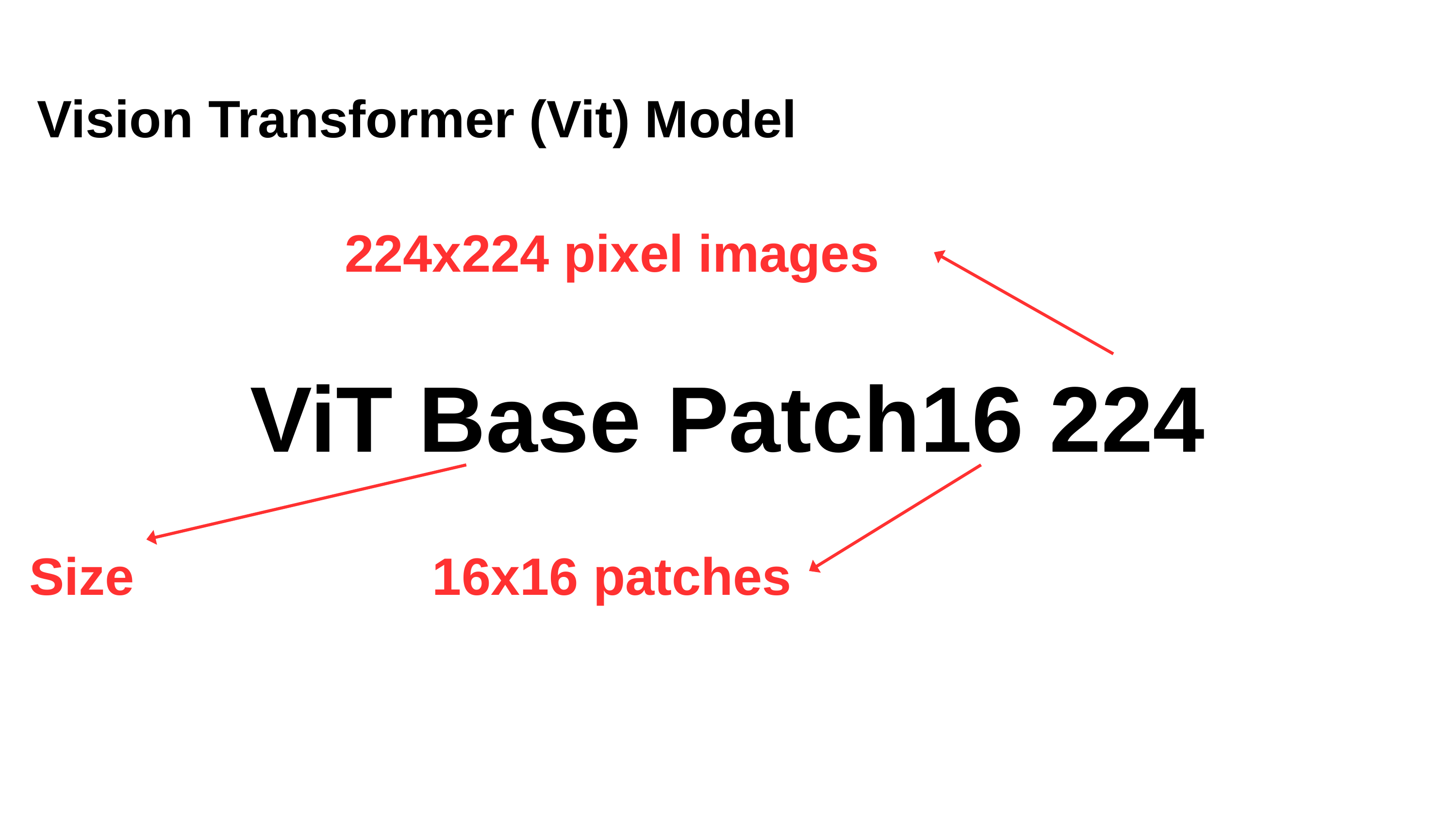

Vision Transformer (Vit) Model
224x224 pixel images

ViT Base Patch16 224

Size
16x16 patches